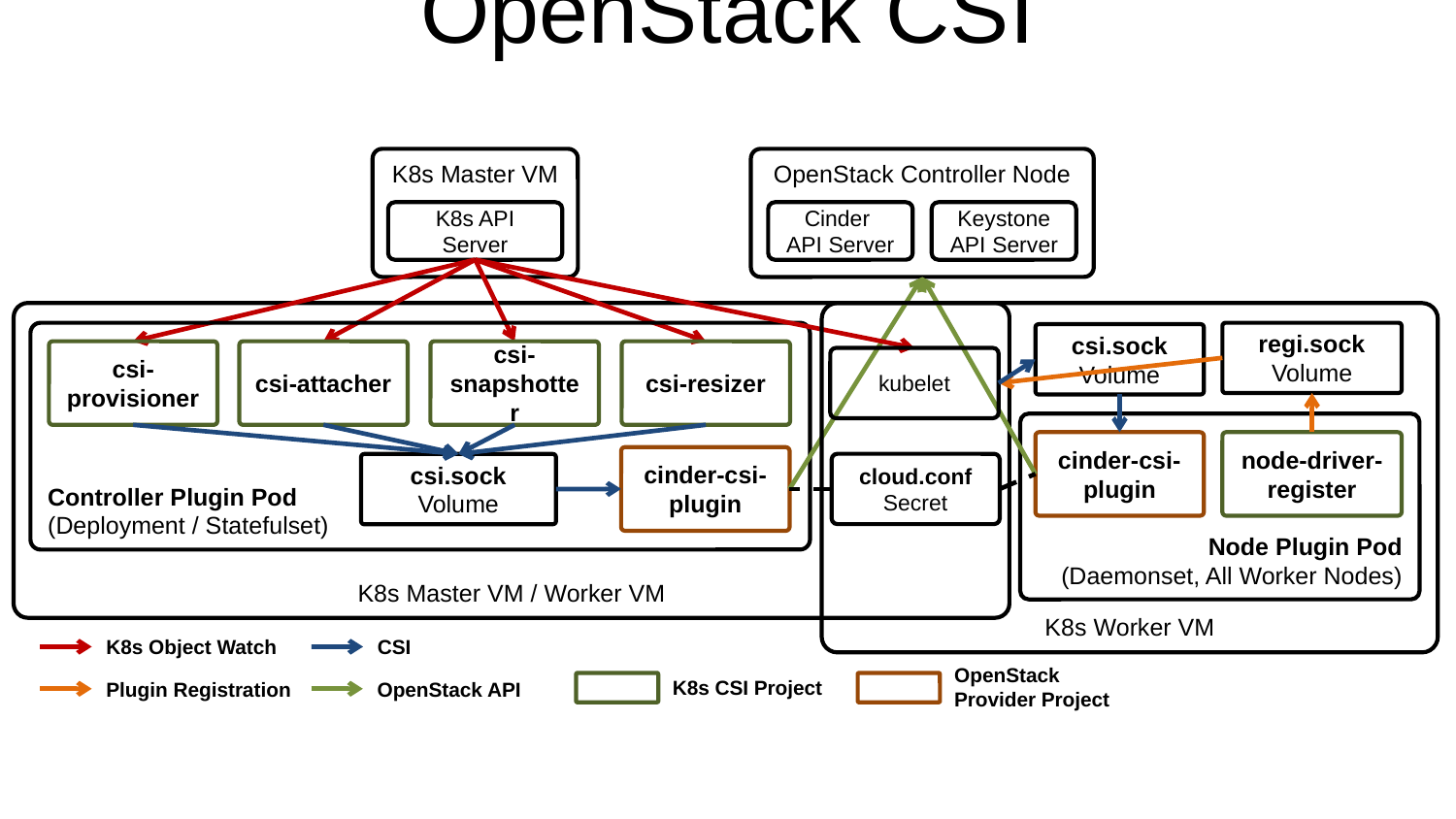

# OpenStack CSI
K8s Master VM
K8s API
Server
OpenStack Controller Node
Cinder
API Server
Keystone API Server
K8s Master VM / Worker VM
K8s Worker VM
Controller Plugin Pod
(Deployment / Statefulset)
csi-provisioner
csi-attacher
csi-snapshotter
csi-resizer
cinder-csi-plugin
csi.sock
Volume
regi.sock
Volume
csi.sock
Volume
kubelet
Node Plugin Pod
(Daemonset, All Worker Nodes)
cinder-csi-plugin
node-driver-register
cloud.conf
Secret
K8s Object Watch
CSI
Plugin Registration
OpenStack API
OpenStack
Provider Project
K8s CSI Project